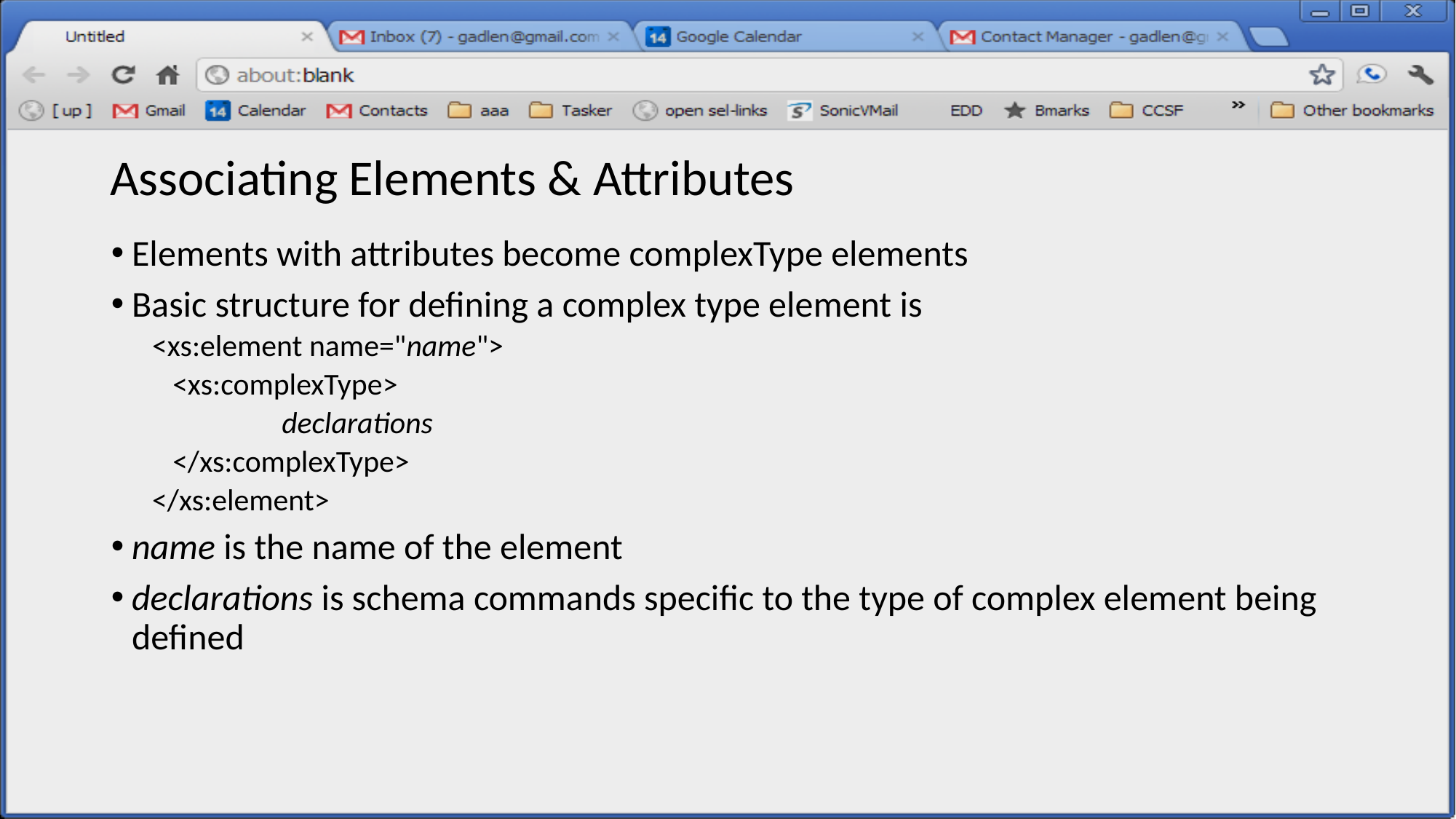

# Associating Elements & Attributes
Elements with attributes become complexType elements
Basic structure for defining a complex type element is
<xs:element name="name">
	<xs:complexType>
		declarations
	</xs:complexType>
</xs:element>
name is the name of the element
declarations is schema commands specific to the type of complex element being defined